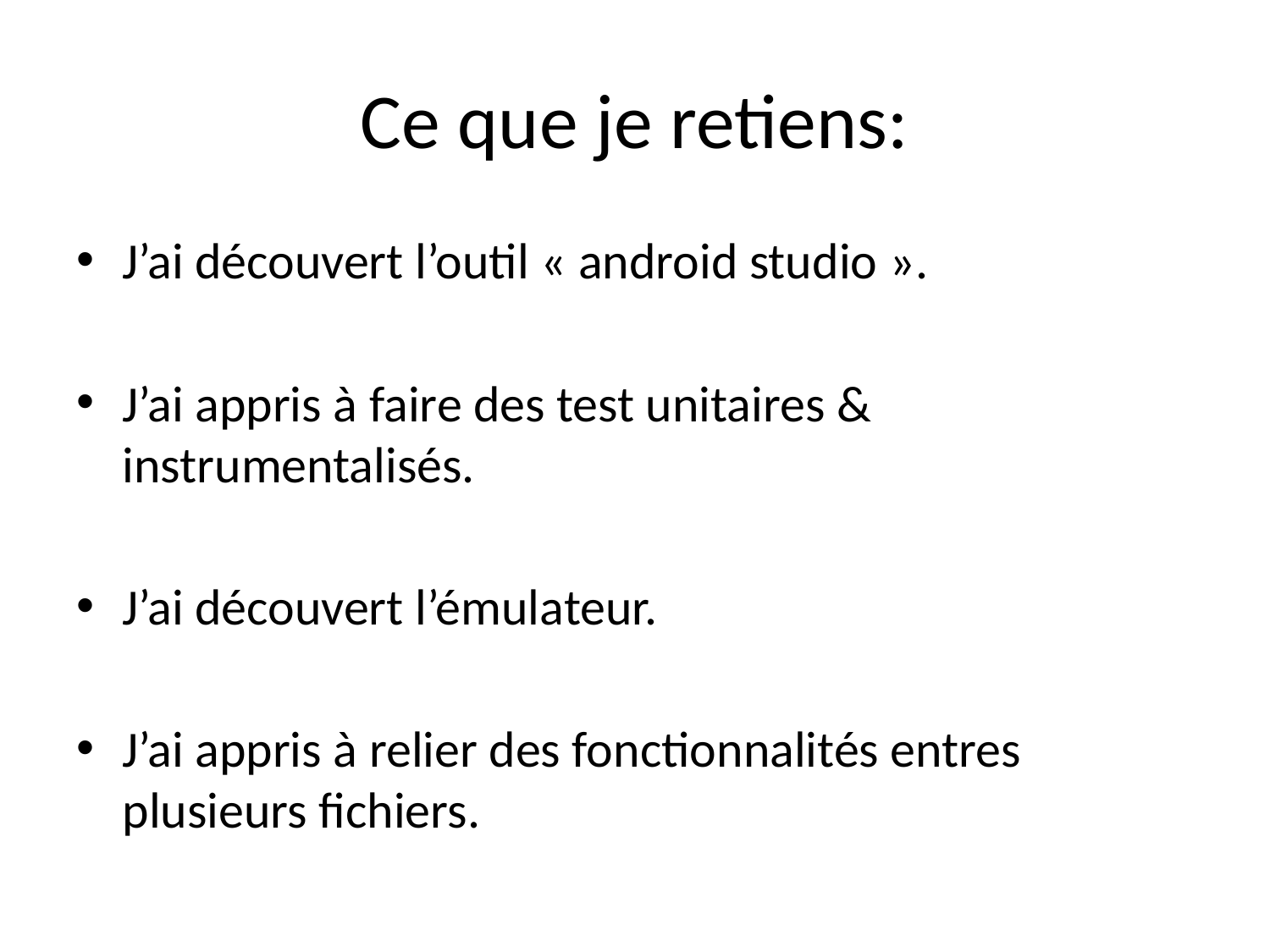

# Ce que je retiens:
J’ai découvert l’outil « android studio ».

J’ai appris à faire des test unitaires & instrumentalisés.

J’ai découvert l’émulateur.

J’ai appris à relier des fonctionnalités entres plusieurs fichiers.